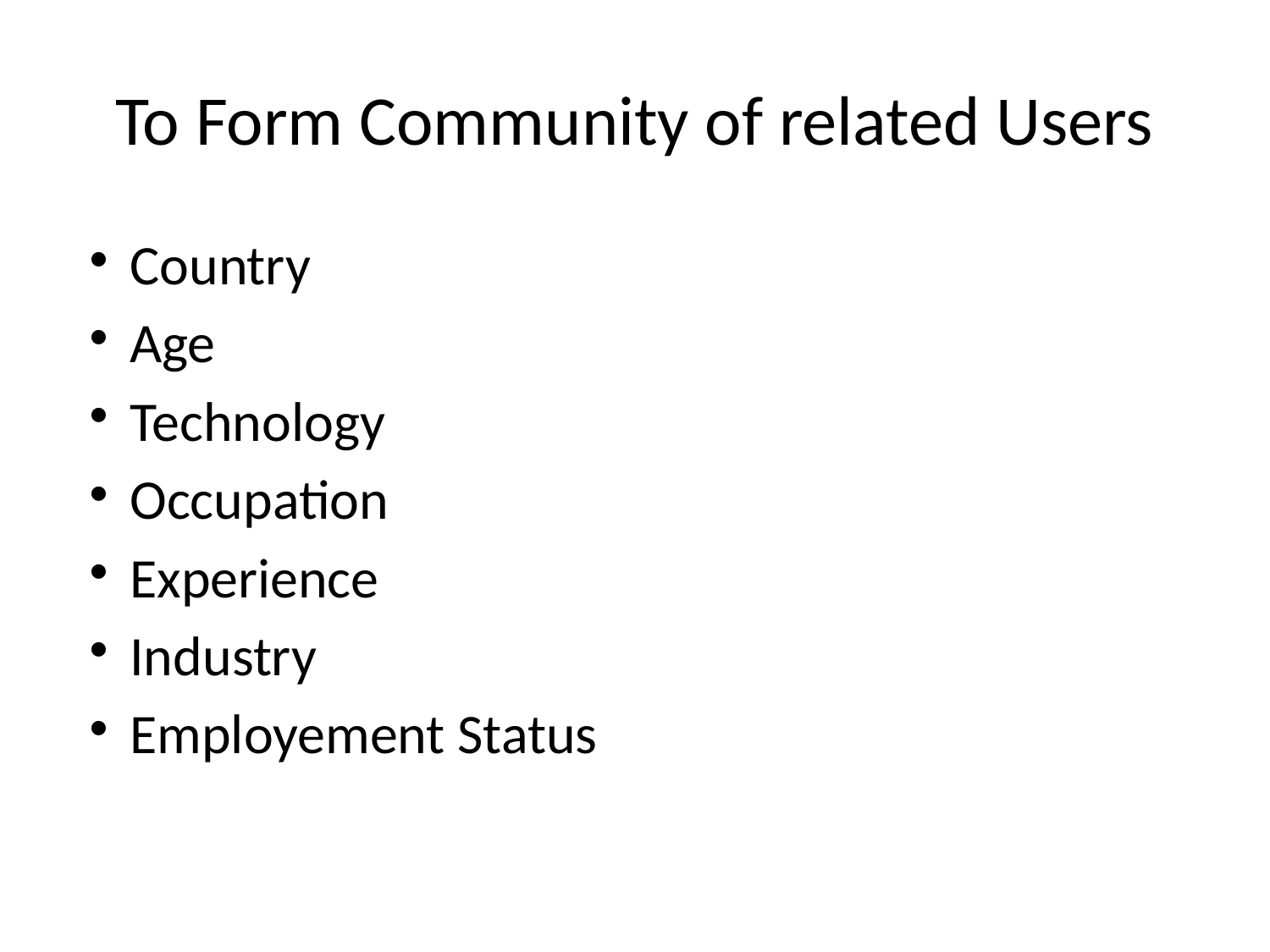

# To Form Community of related Users
Country
Age
Technology
Occupation
Experience
Industry
Employement Status